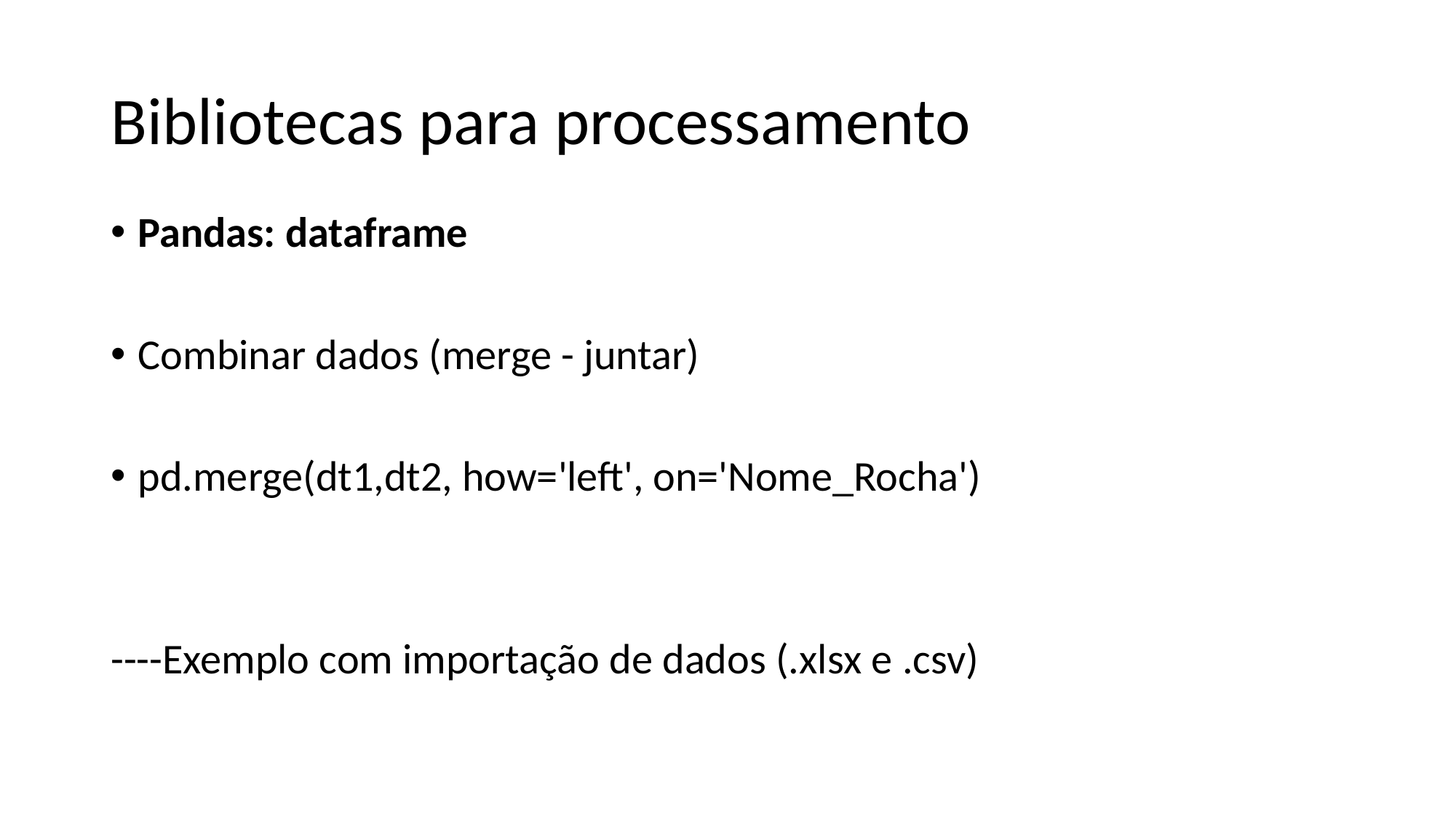

# Bibliotecas para processamento
Pandas: dataframe

Combinar dados (merge - juntar)

pd.merge(dt1,dt2, how='left', on='Nome_Rocha')

----Exemplo com importação de dados (.xlsx e .csv)